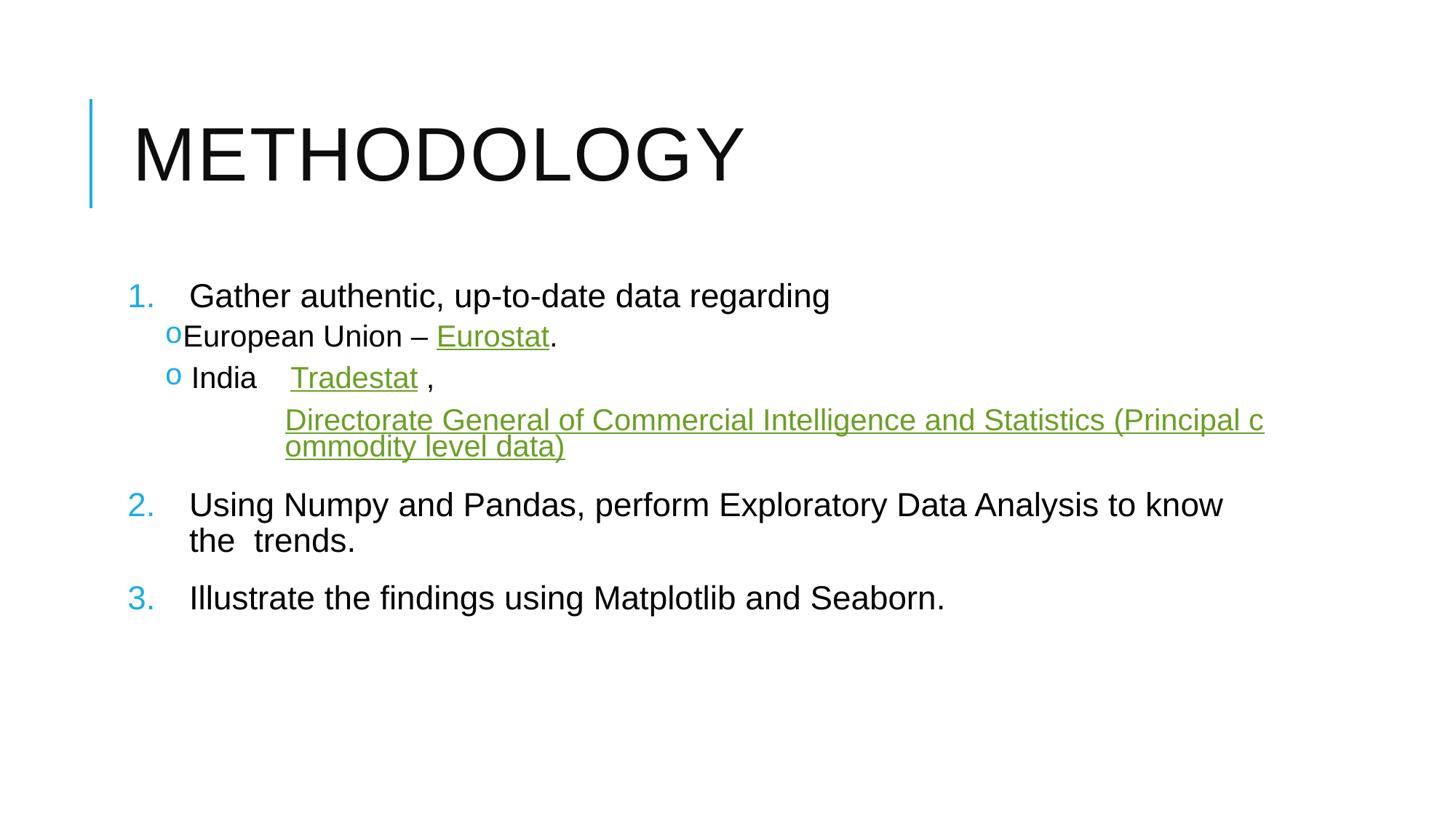

# Methodology
Gather authentic, up-to-date data regarding
European Union – Eurostat.
 India    Tradestat ,
Directorate General of Commercial Intelligence and Statistics (Principal commodity level data)
Using Numpy and Pandas, perform Exploratory Data Analysis to know the  trends.
Illustrate the findings using Matplotlib and Seaborn.